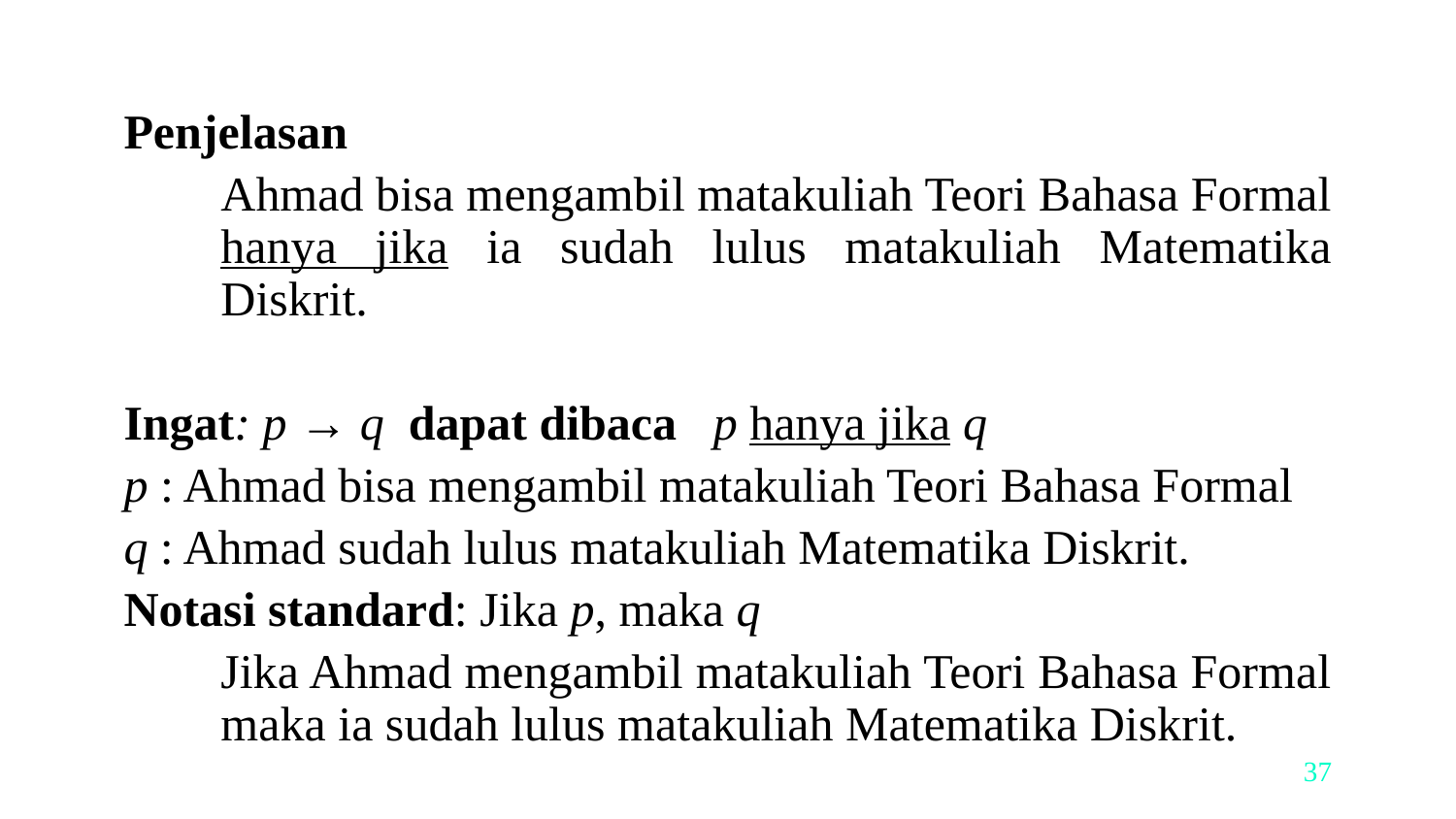

Penjelasan
	Ahmad bisa mengambil matakuliah Teori Bahasa Formal hanya jika ia sudah lulus matakuliah Matematika Diskrit.

Ingat: p → q  dapat dibaca   p hanya jika q
p : Ahmad bisa mengambil matakuliah Teori Bahasa Formal
q : Ahmad sudah lulus matakuliah Matematika Diskrit.
Notasi standard: Jika p, maka q
	Jika Ahmad mengambil matakuliah Teori Bahasa Formal maka ia sudah lulus matakuliah Matematika Diskrit.

37